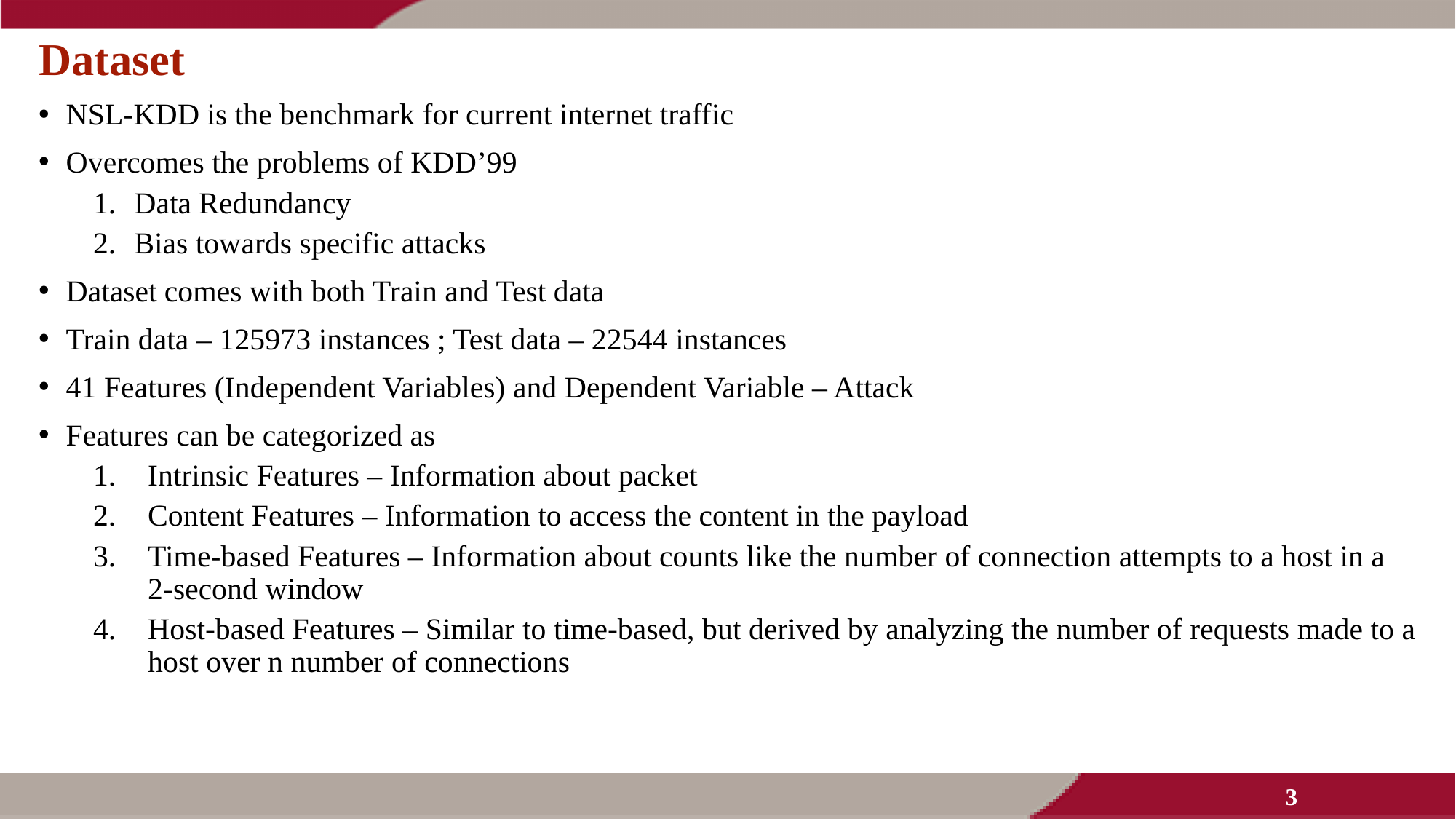

# Dataset
NSL-KDD is the benchmark for current internet traffic
Overcomes the problems of KDD’99
Data Redundancy
Bias towards specific attacks
Dataset comes with both Train and Test data
Train data – 125973 instances ; Test data – 22544 instances
41 Features (Independent Variables) and Dependent Variable – Attack
Features can be categorized as
Intrinsic Features – Information about packet
Content Features – Information to access the content in the payload
Time-based Features – Information about counts like the number of connection attempts to a host in a 2-second window
Host-based Features – Similar to time-based, but derived by analyzing the number of requests made to a host over n number of connections

3